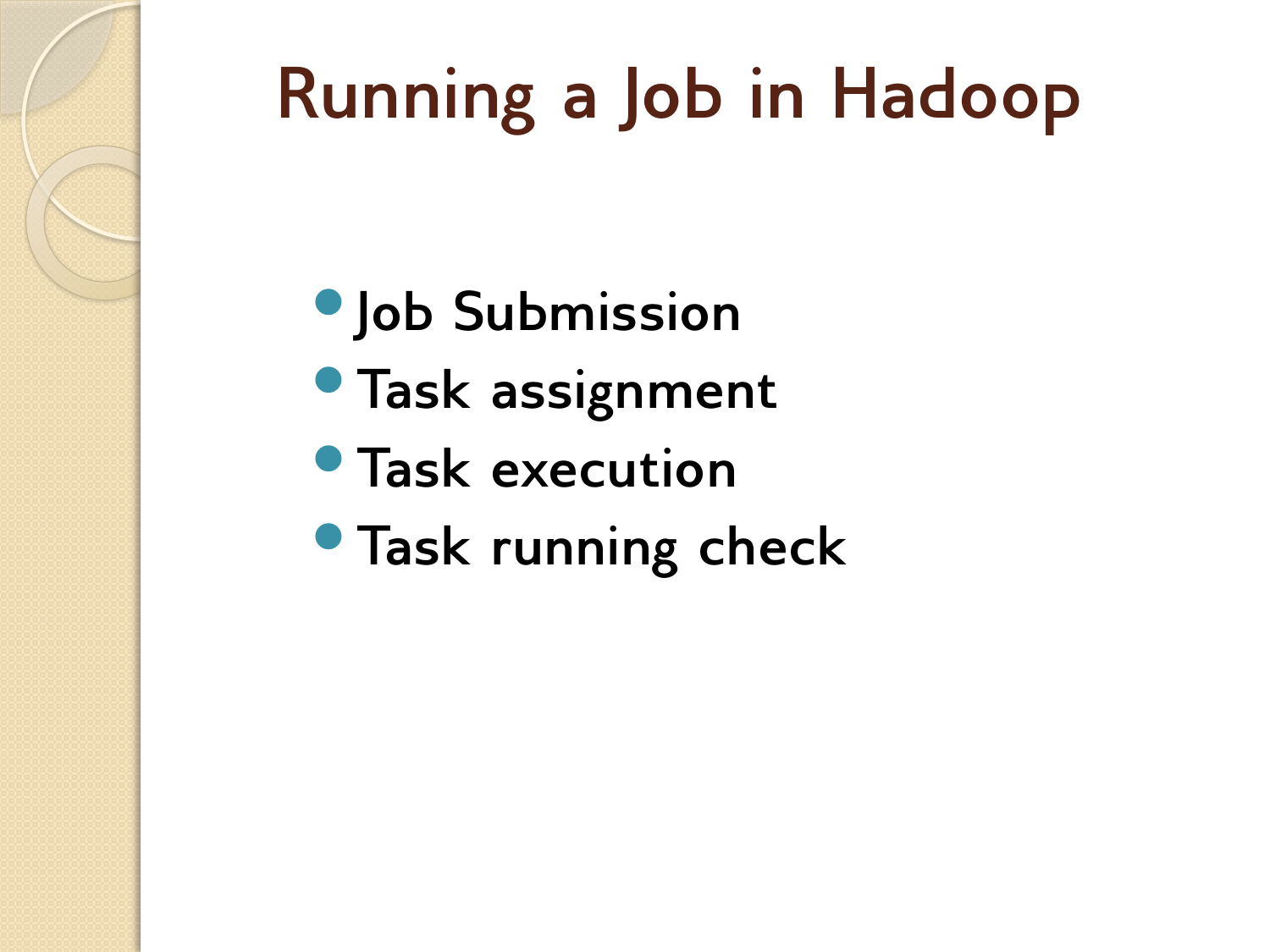

# Running a Job in Hadoop
Job Submission
Task assignment
Task execution
Task running check